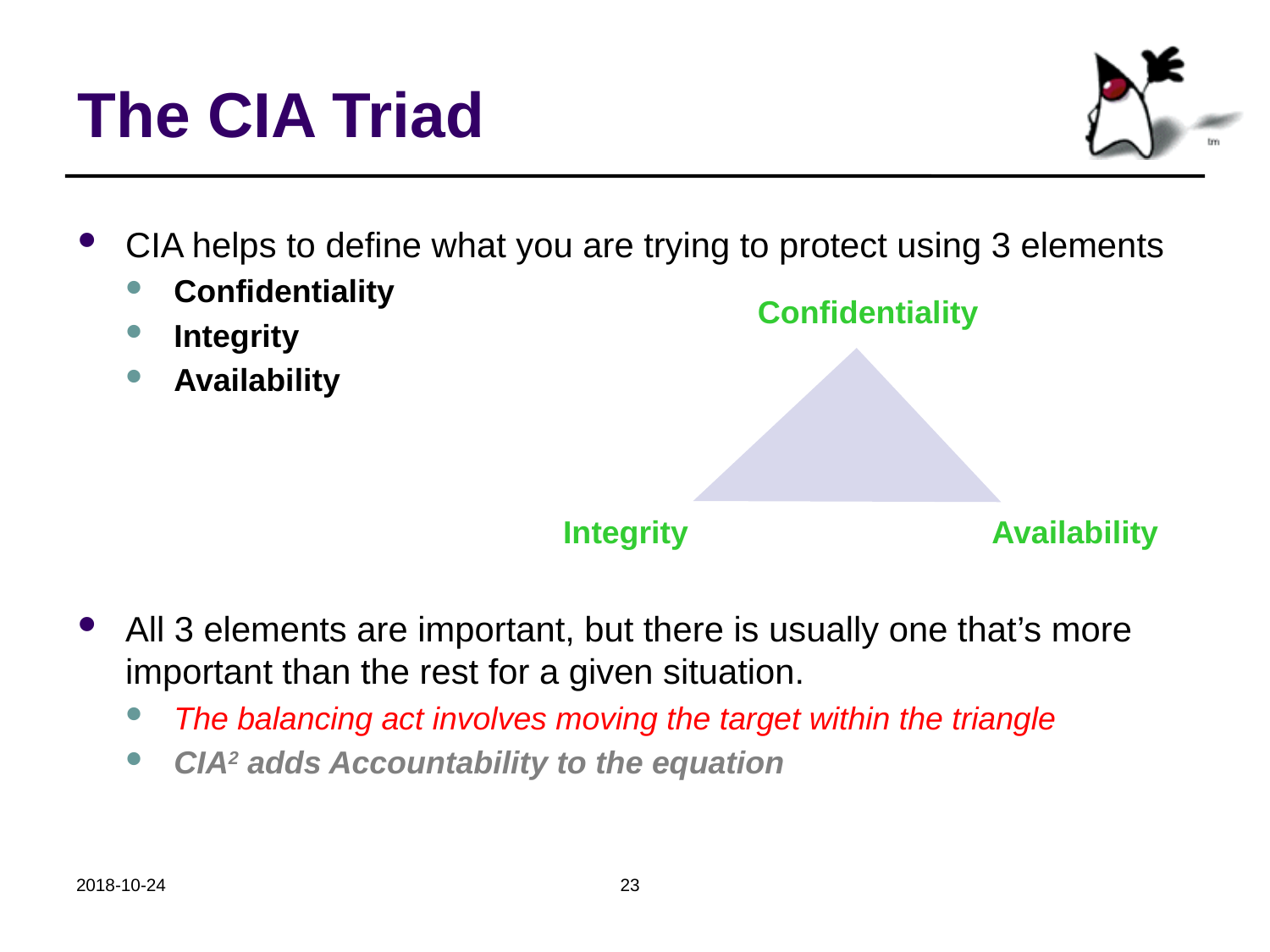

# The CIA Triad
CIA helps to define what you are trying to protect using 3 elements
Confidentiality
Integrity
Availability

All 3 elements are important, but there is usually one that’s more important than the rest for a given situation.
The balancing act involves moving the target within the triangle
CIA2 adds Accountability to the equation
Confidentiality

Integrity
Availability
2018-10-24
23